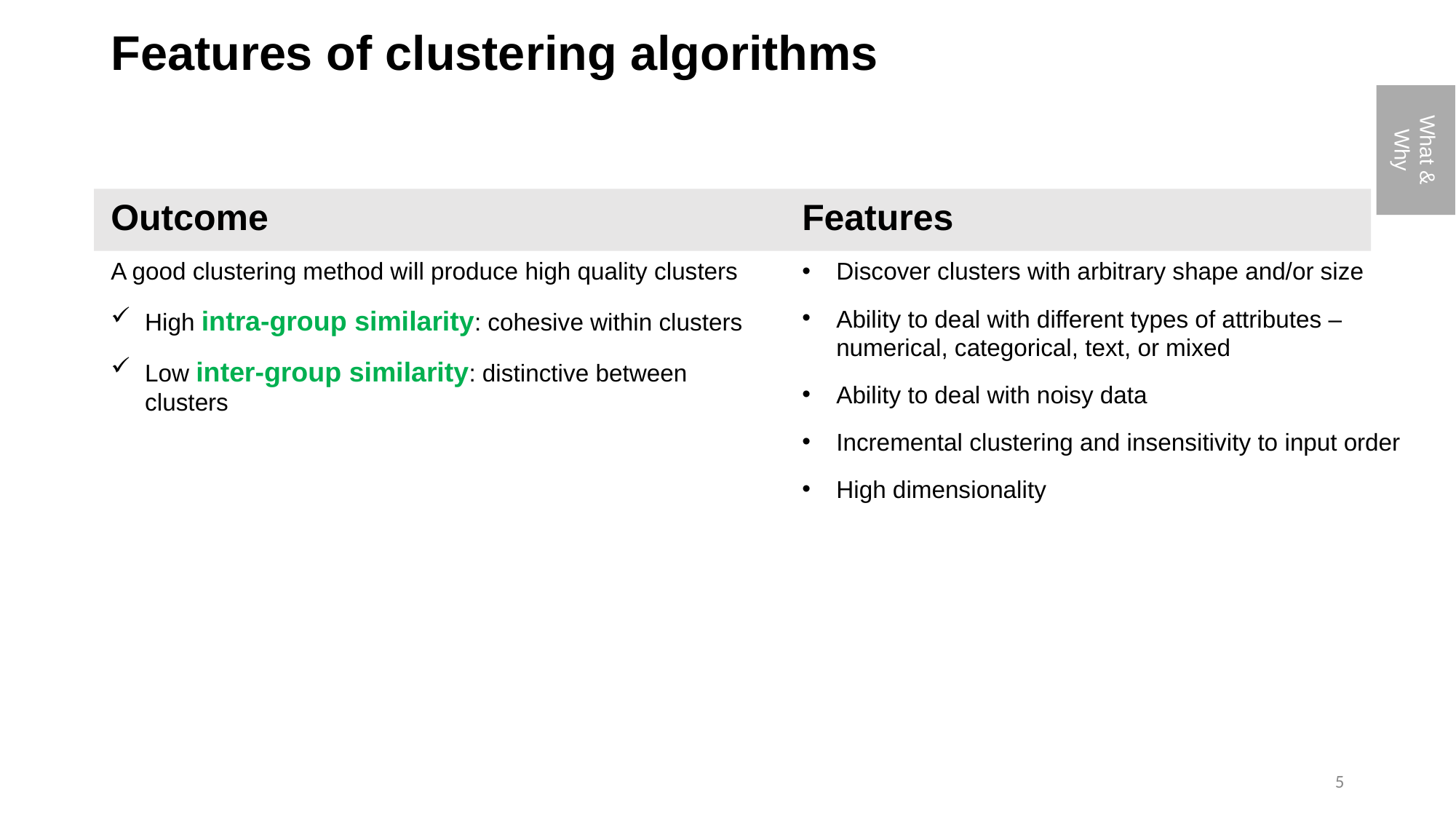

# Features of clustering algorithms
What & Why

Outcome
A good clustering method will produce high quality clusters
High intra-group similarity: cohesive within clusters
Low inter-group similarity: distinctive between clusters
Features
Discover clusters with arbitrary shape and/or size
Ability to deal with different types of attributes – numerical, categorical, text, or mixed
Ability to deal with noisy data
Incremental clustering and insensitivity to input order
High dimensionality
5